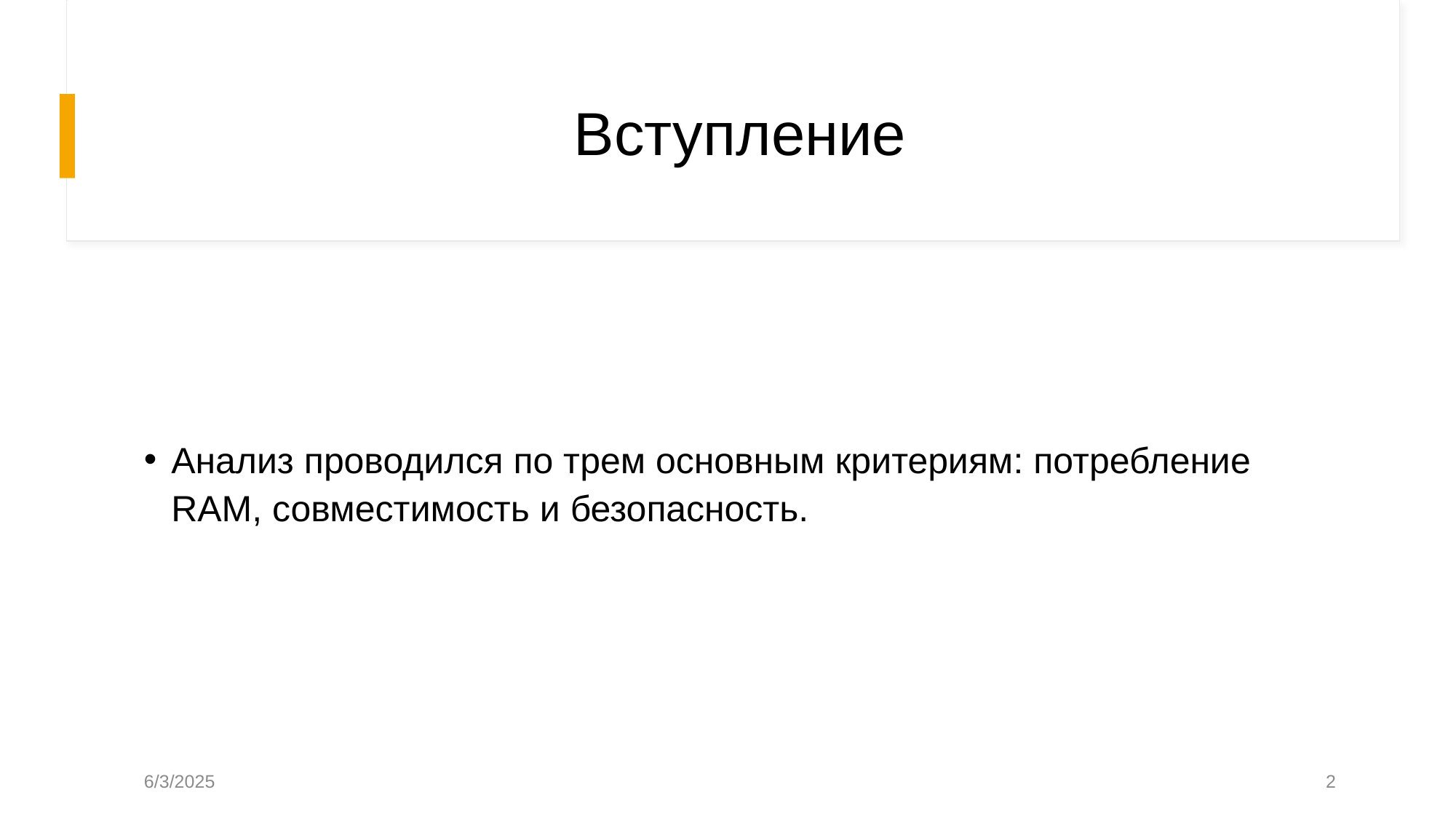

# Вступление
Анализ проводился по трем основным критериям: потребление RAM, совместимость и безопасность.

6/3/2025

2